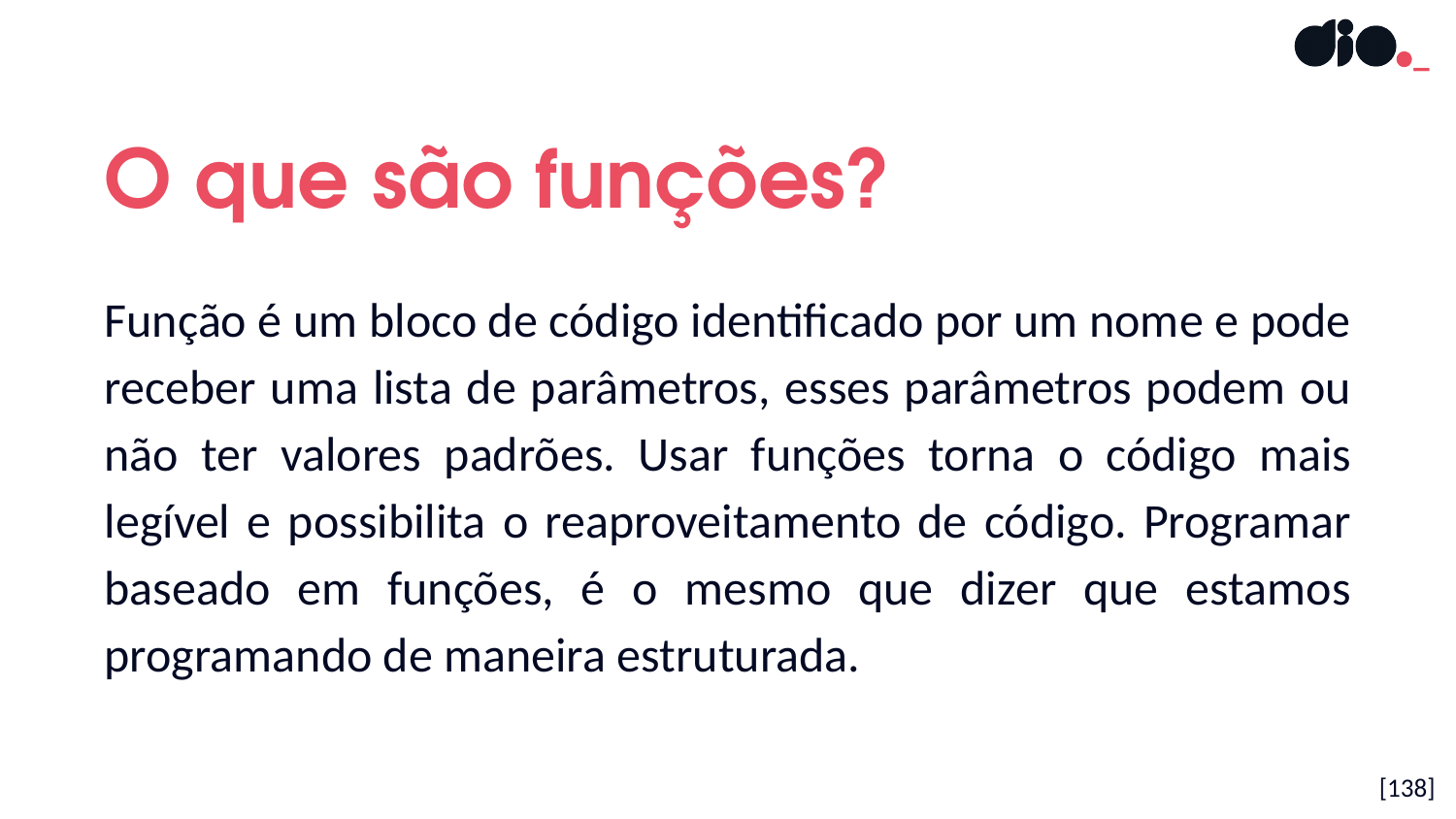

O que são funções?
Função é um bloco de código identificado por um nome e pode receber uma lista de parâmetros, esses parâmetros podem ou não ter valores padrões. Usar funções torna o código mais legível e possibilita o reaproveitamento de código. Programar baseado em funções, é o mesmo que dizer que estamos programando de maneira estruturada.
[138]